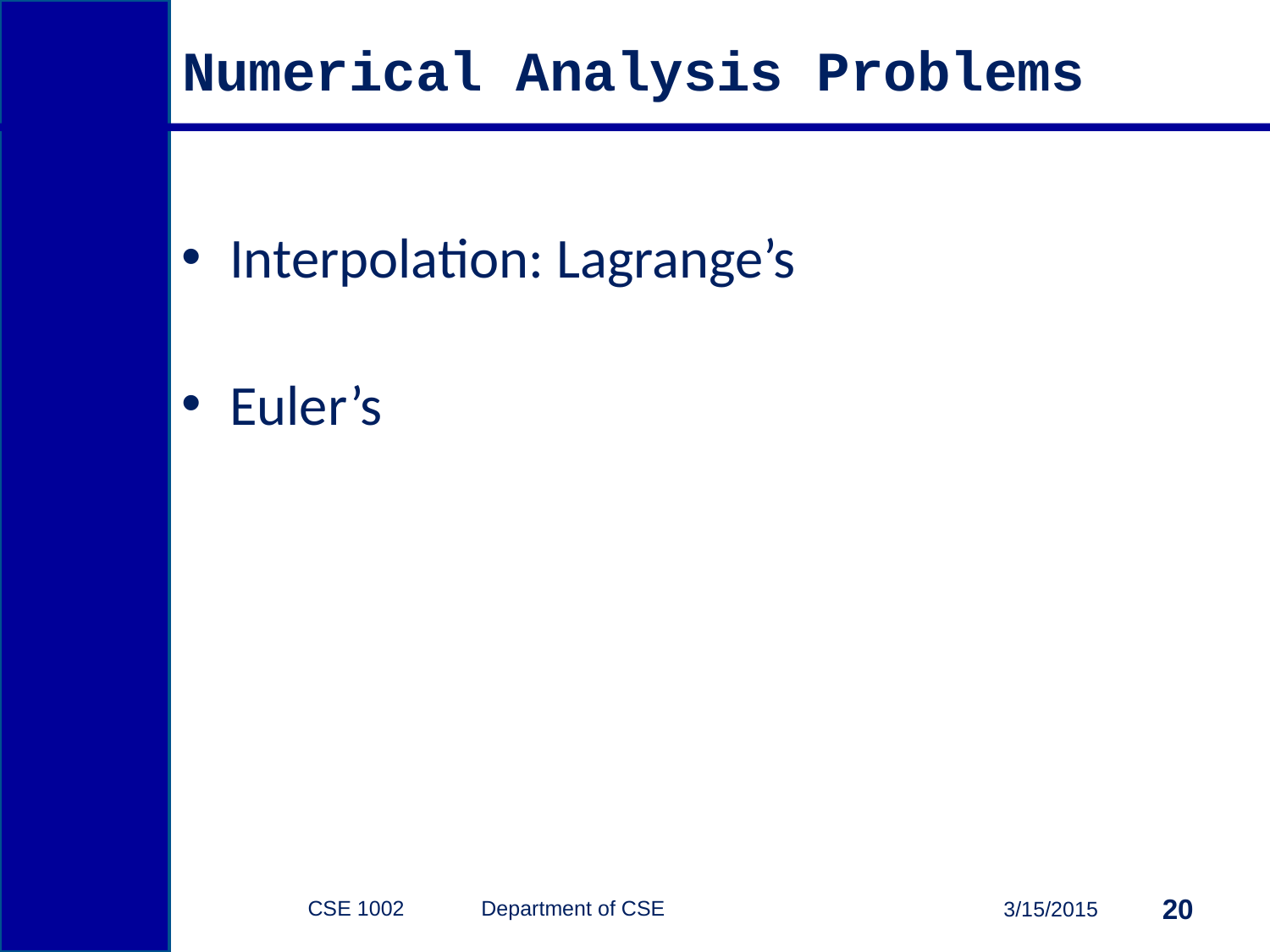

# Numerical Analysis Problems
Interpolation: Lagrange’s
Euler’s
CSE 1002             Department of CSE
20
3/15/2015